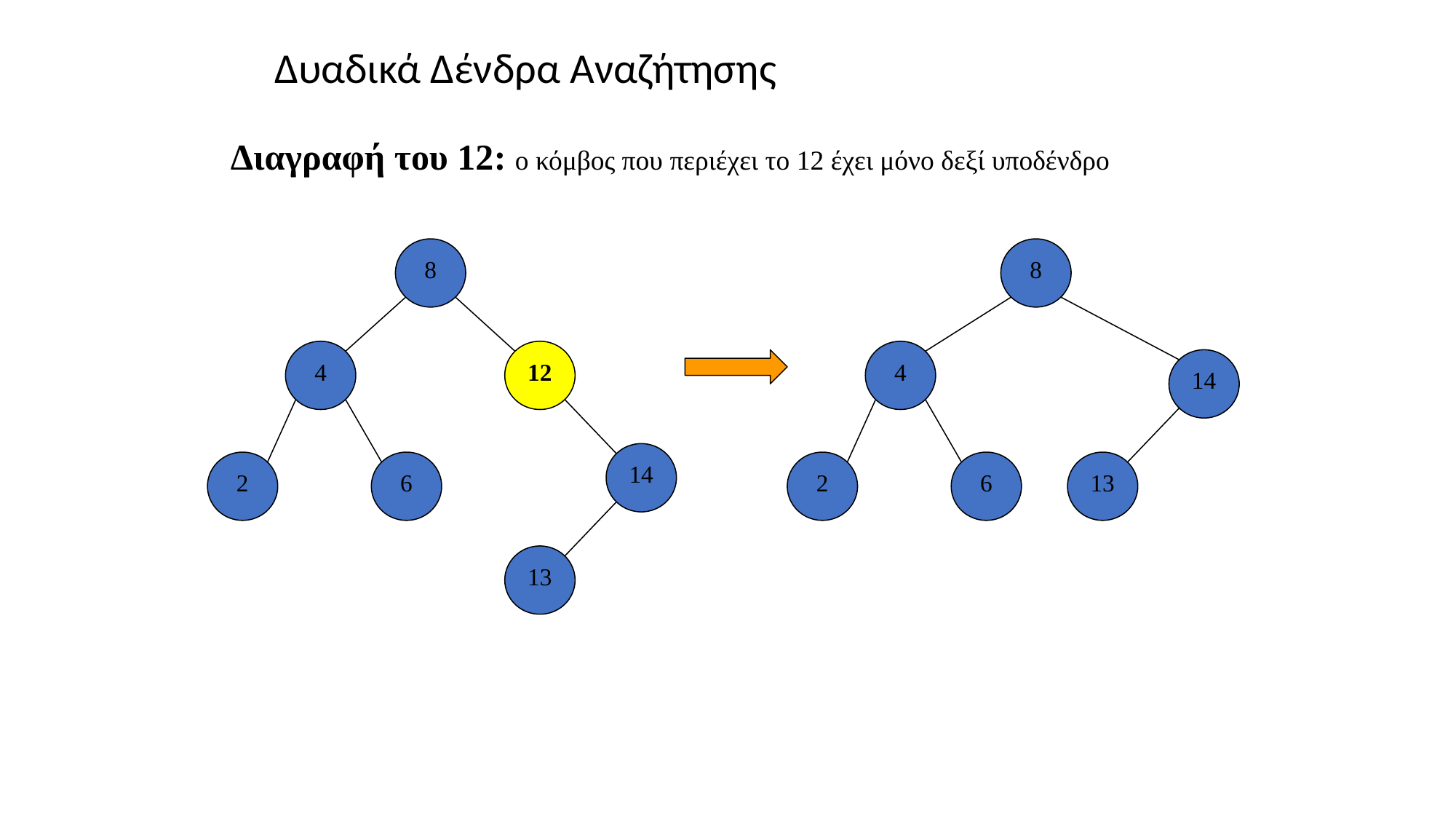

# Δυαδικά Δένδρα Αναζήτησης
Διαγραφή του 12: ο κόμβος που περιέχει το 12 έχει μόνο δεξί υποδένδρο
8
8
4
12
4

14
14
2
6
2
6
13
13